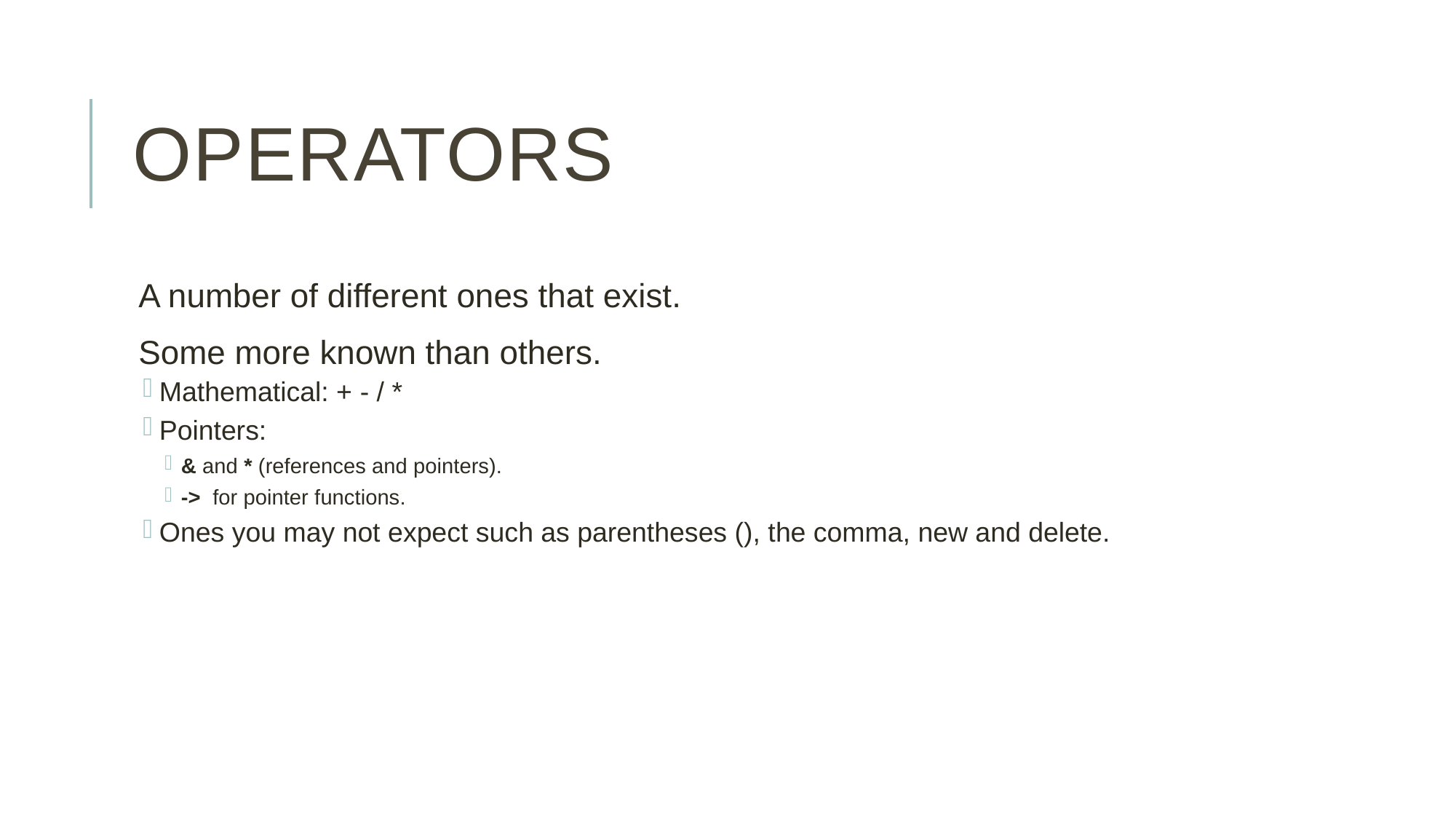

# Operators
A number of different ones that exist.
Some more known than others.
Mathematical: + - / *
Pointers:
& and * (references and pointers).
->  for pointer functions.
Ones you may not expect such as parentheses (), the comma, new and delete.